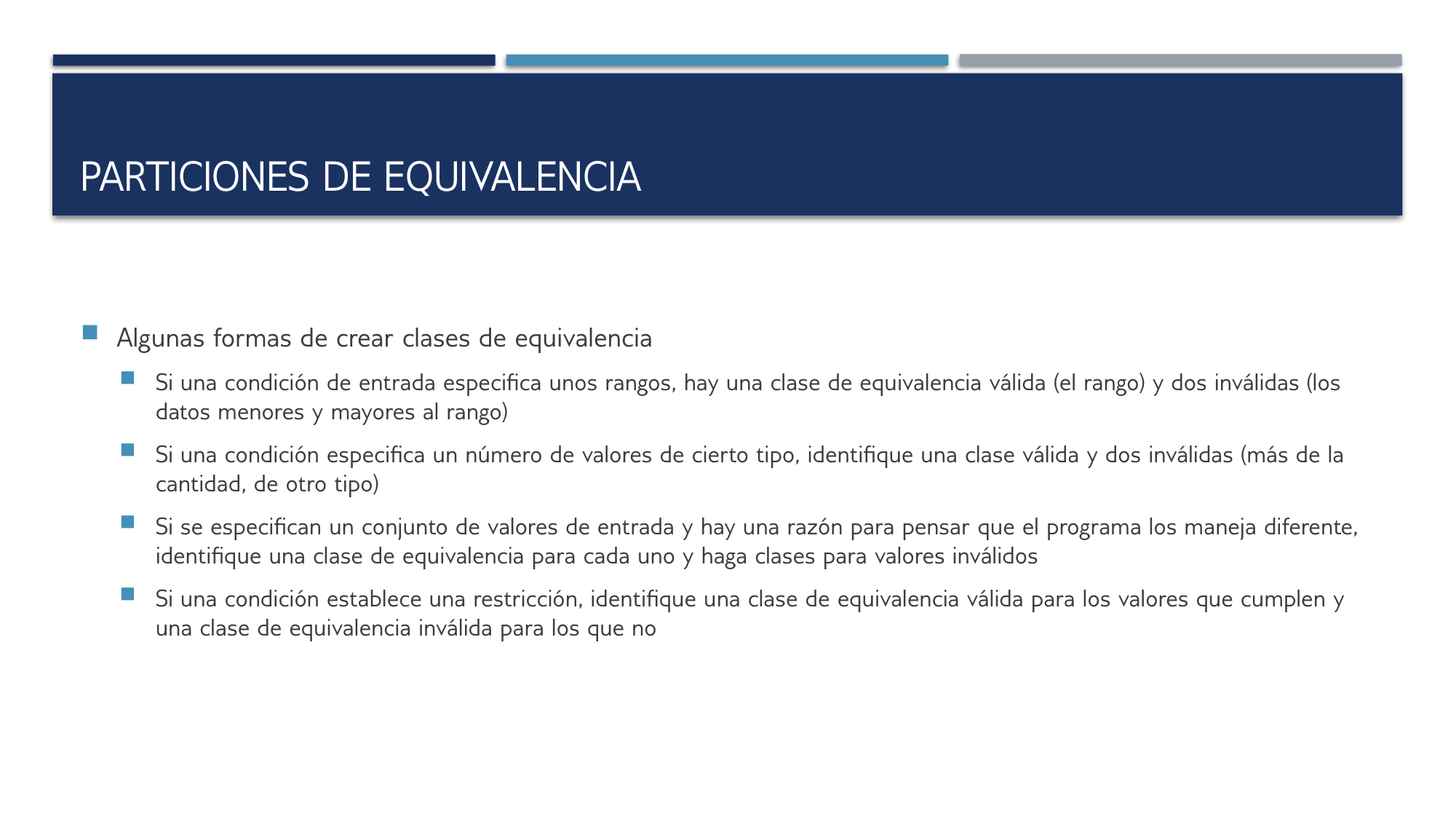

# Particiones de equivalencia
Algunas formas de crear clases de equivalencia
Si una condición de entrada especifica unos rangos, hay una clase de equivalencia válida (el rango) y dos inválidas (los datos menores y mayores al rango)
Si una condición especifica un número de valores de cierto tipo, identifique una clase válida y dos inválidas (más de la cantidad, de otro tipo)
Si se especifican un conjunto de valores de entrada y hay una razón para pensar que el programa los maneja diferente, identifique una clase de equivalencia para cada uno y haga clases para valores inválidos
Si una condición establece una restricción, identifique una clase de equivalencia válida para los valores que cumplen y una clase de equivalencia inválida para los que no